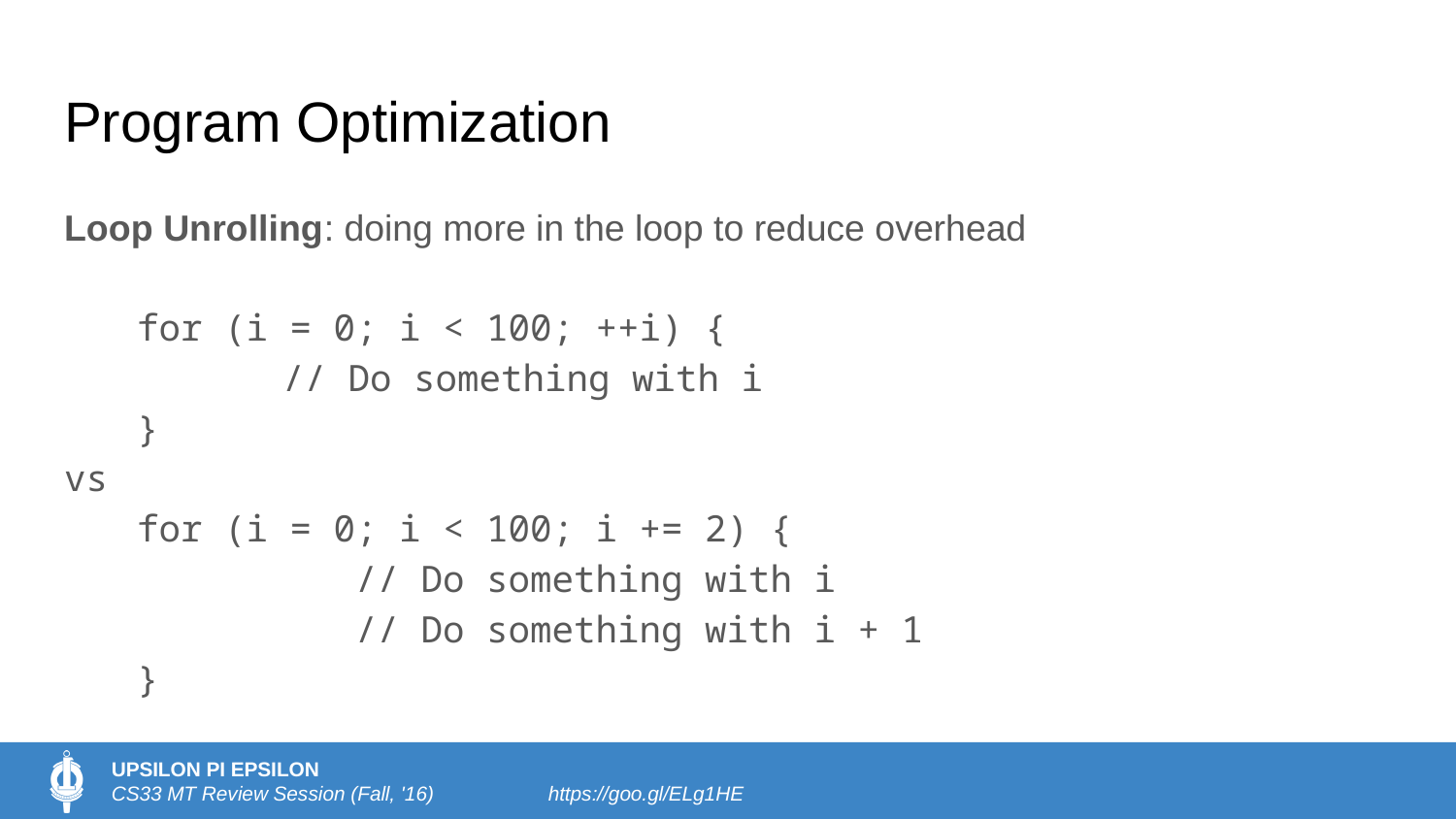

# Program Optimization
Loop Unrolling: doing more in the loop to reduce overhead

for (i = 0; i < 100; ++i) {
	// Do something with i
}
vs
for (i = 0; i < 100; i += 2) {
		// Do something with i
		// Do something with i + 1
}